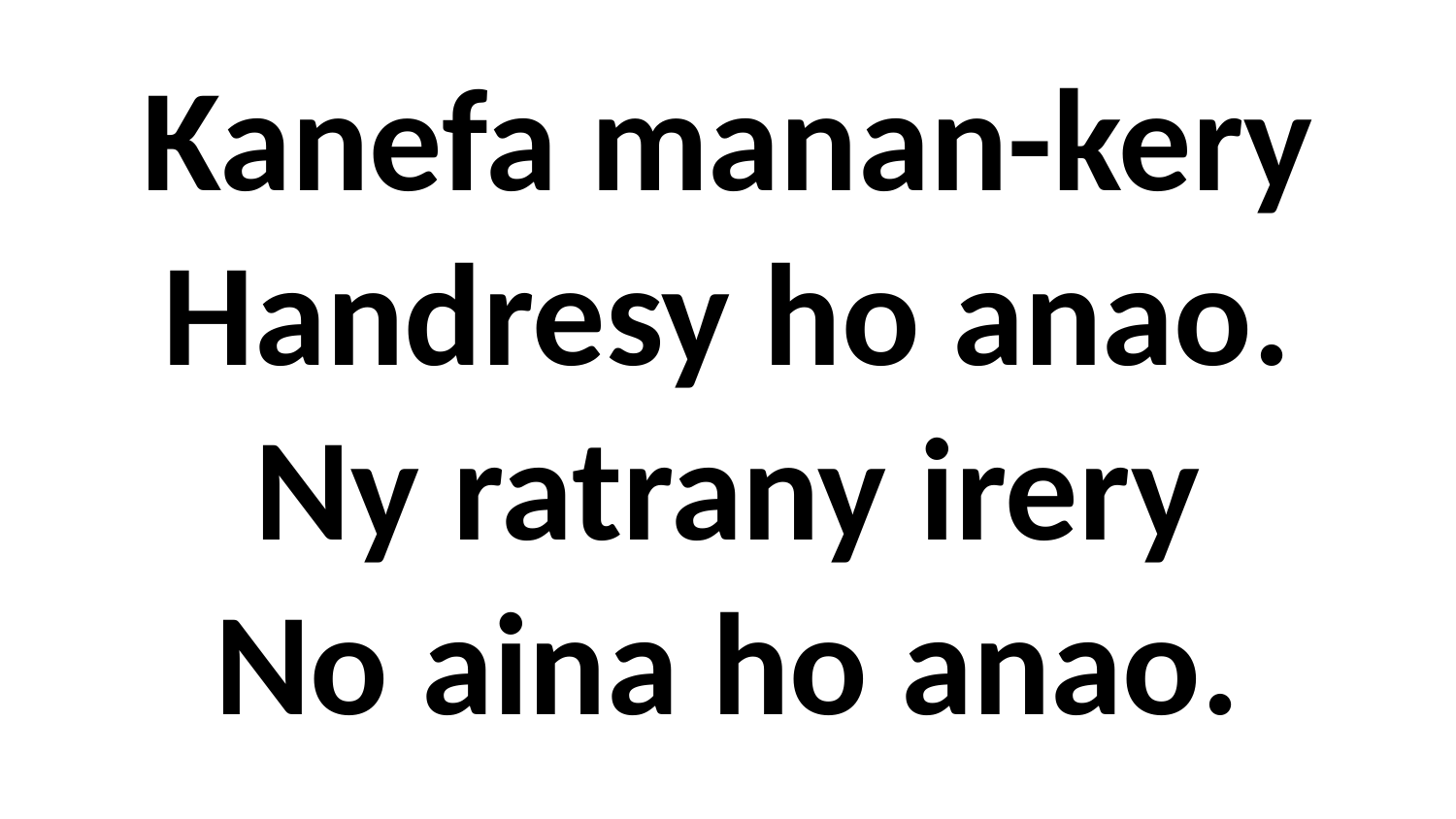

# Kanefa manan-kery Handresy ho anao. Ny ratrany irery No aina ho anao.